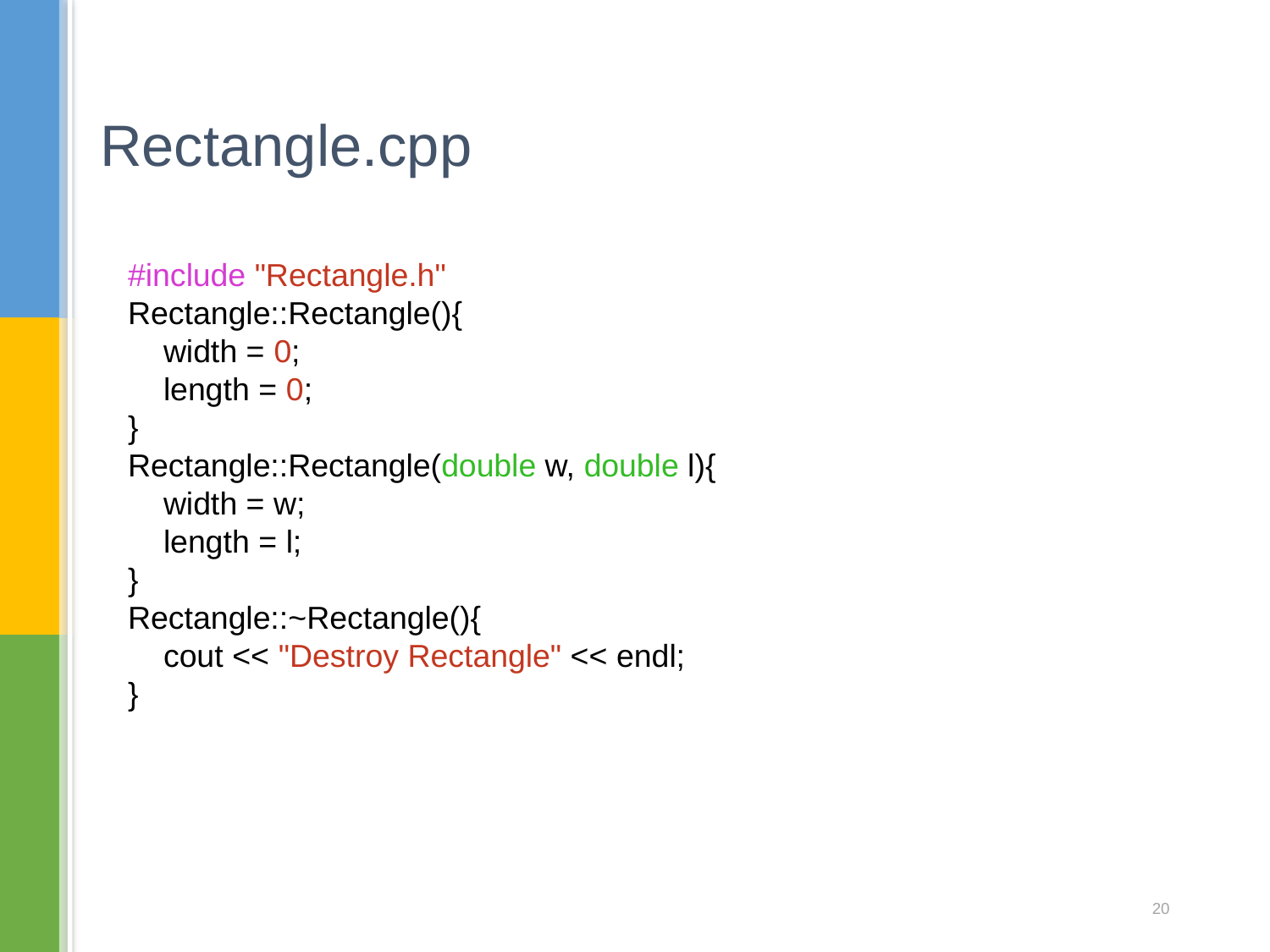

# Rectangle.cpp
#include "Rectangle.h"
Rectangle::Rectangle(){
    width = 0;
    length = 0;
}
Rectangle::Rectangle(double w, double l){
    width = w;
    length = l;
}
Rectangle::~Rectangle(){
    cout << "Destroy Rectangle" << endl;
}

20